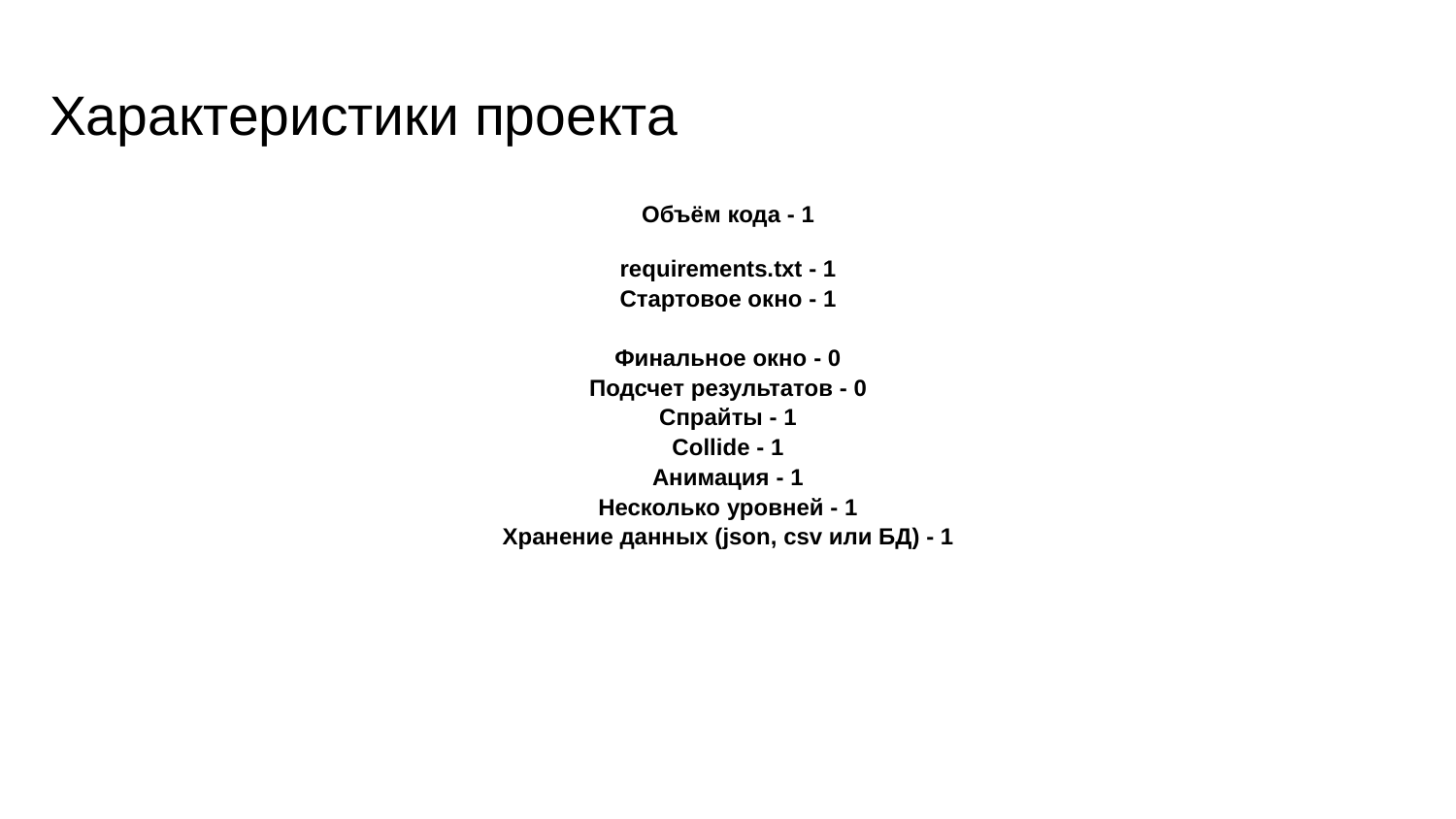

# Характеристики проекта
Объём кода - 1
requirements.txt - 1
Стартовое окно - 1

Финальное окно - 0
Подсчет результатов - 0
Спрайты - 1
Collide - 1
Анимация - 1
Несколько уровней - 1
Хранение данных (json, csv или БД) - 1